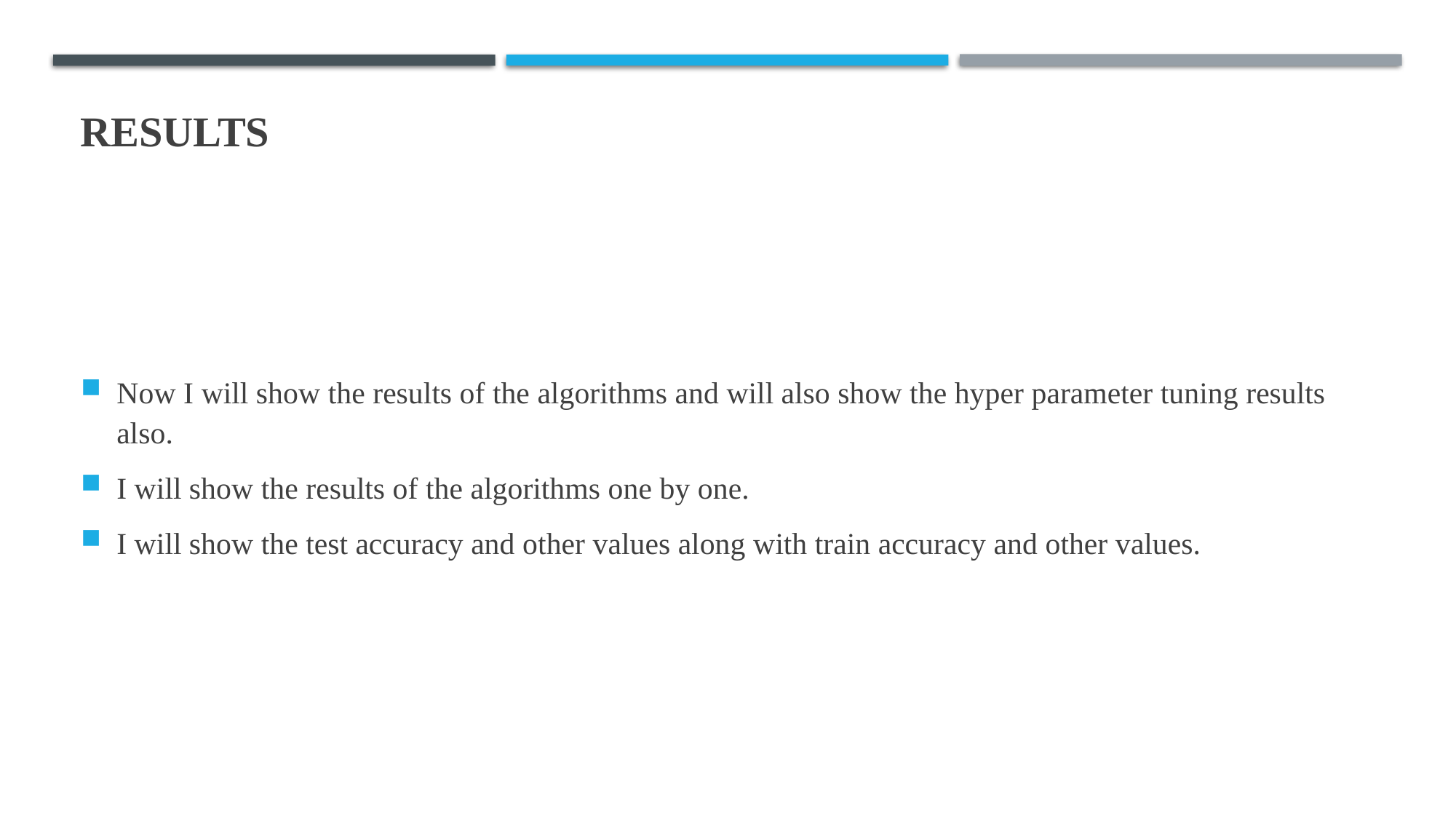

# Results
Now I will show the results of the algorithms and will also show the hyper parameter tuning results also.
I will show the results of the algorithms one by one.
I will show the test accuracy and other values along with train accuracy and other values.